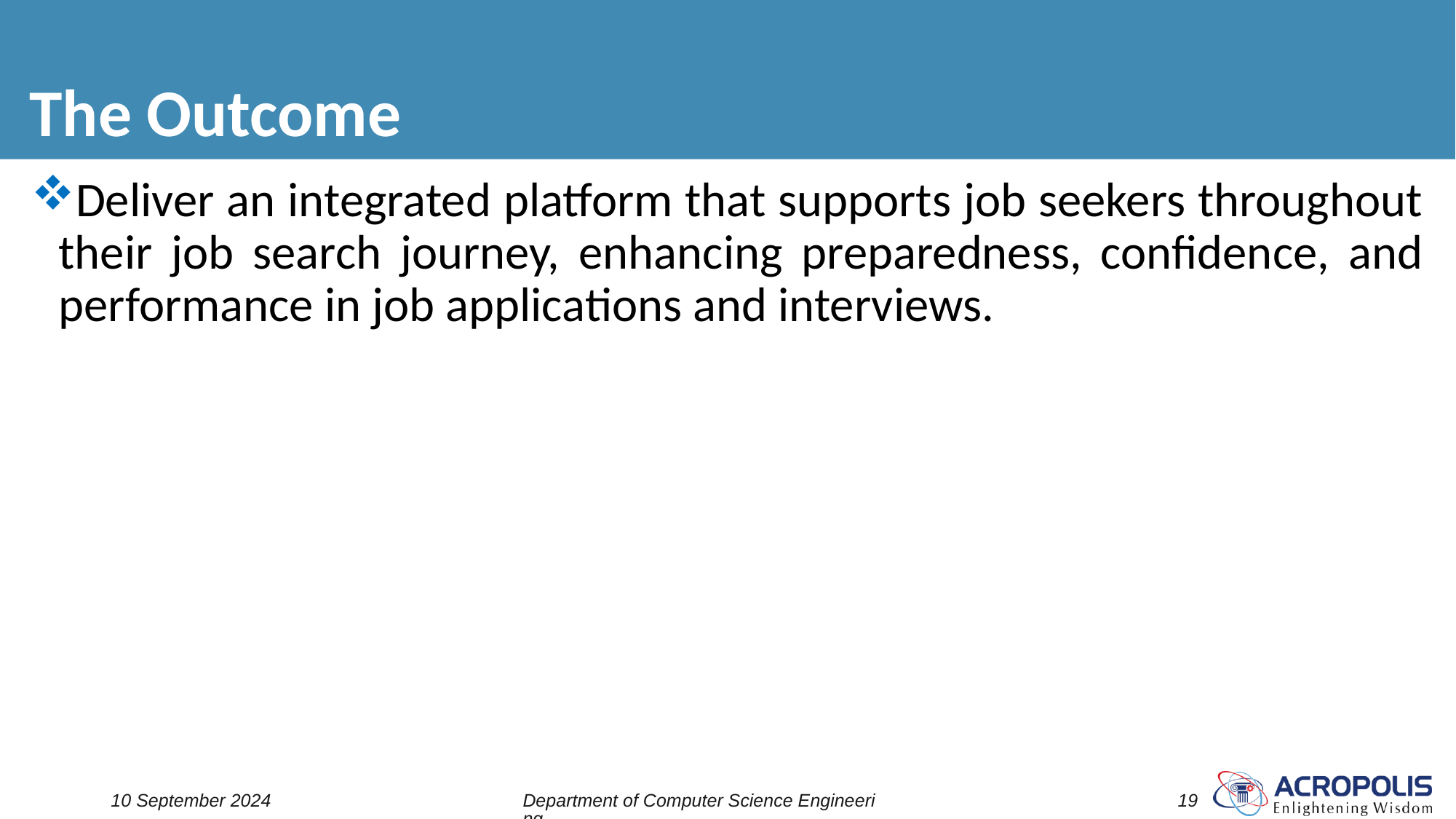

# The Outcome
Deliver an integrated platform that supports job seekers throughout their job search journey, enhancing preparedness, confidence, and performance in job applications and interviews.
10 September 2024
Department of Computer Science Engineering
19